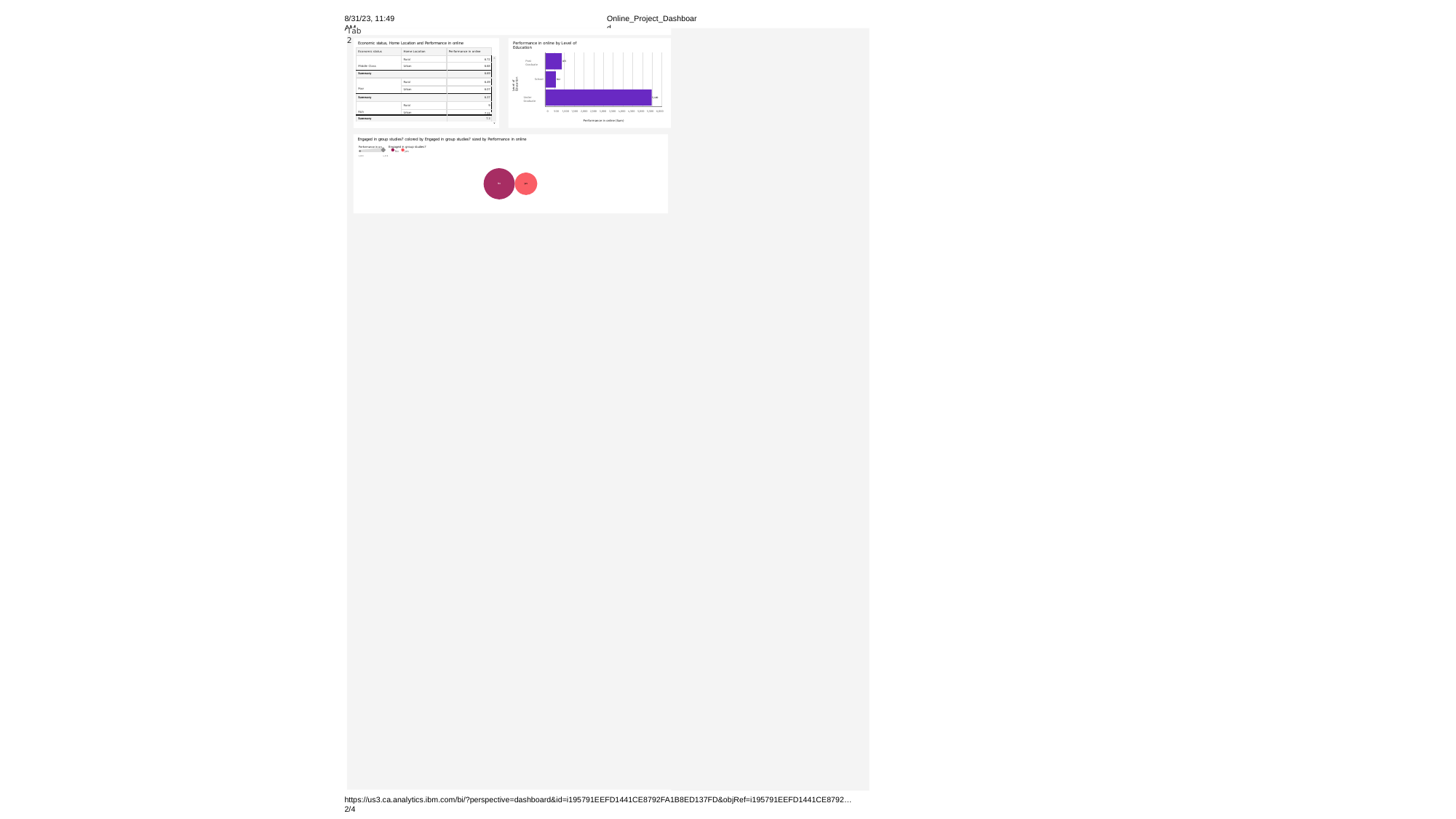

8/31/23, 11:49 AM
Online_Project_Dashboard
Tab 2

Economic status, Home Location and Performance in online
Performance in online by Level of Education
| Economic status | Home Location | Performance in online |  |
| --- | --- | --- | --- |
| Middle Class | Rural | 6.72 |  |
|  |  |  |  |
|  | Urban | 6.68 |  |
| Summary |  | 6.69 |  |
| Poor | Rural | 6.49 |  |
|  | Urban | 6.07 |  |
| Summary |  | 6.37 |  |
| Rich | Rural | 9 |  |
|  | Urban | 7.11 |  |
|  |  |  |  |
| Summary |  | 7.3 |  |

Post Graduate
875
Level of Education
School
562
Under Graduate
5,480

0       500    1,000 1,500 2,000 2,500 3,000 3,500 4,000 4,500 5,000 5,500 6,000

Performance in online (Sum)

Engaged in group studies? colored by Engaged in group studies? sized by Performance in online
Performance in on…      Engaged in group studies?
No    yes
2,899	4,018

No
yes
https://us3.ca.analytics.ibm.com/bi/?perspective=dashboard&id=i195791EEFD1441CE8792FA1B8ED137FD&objRef=i195791EEFD1441CE8792…  2/4